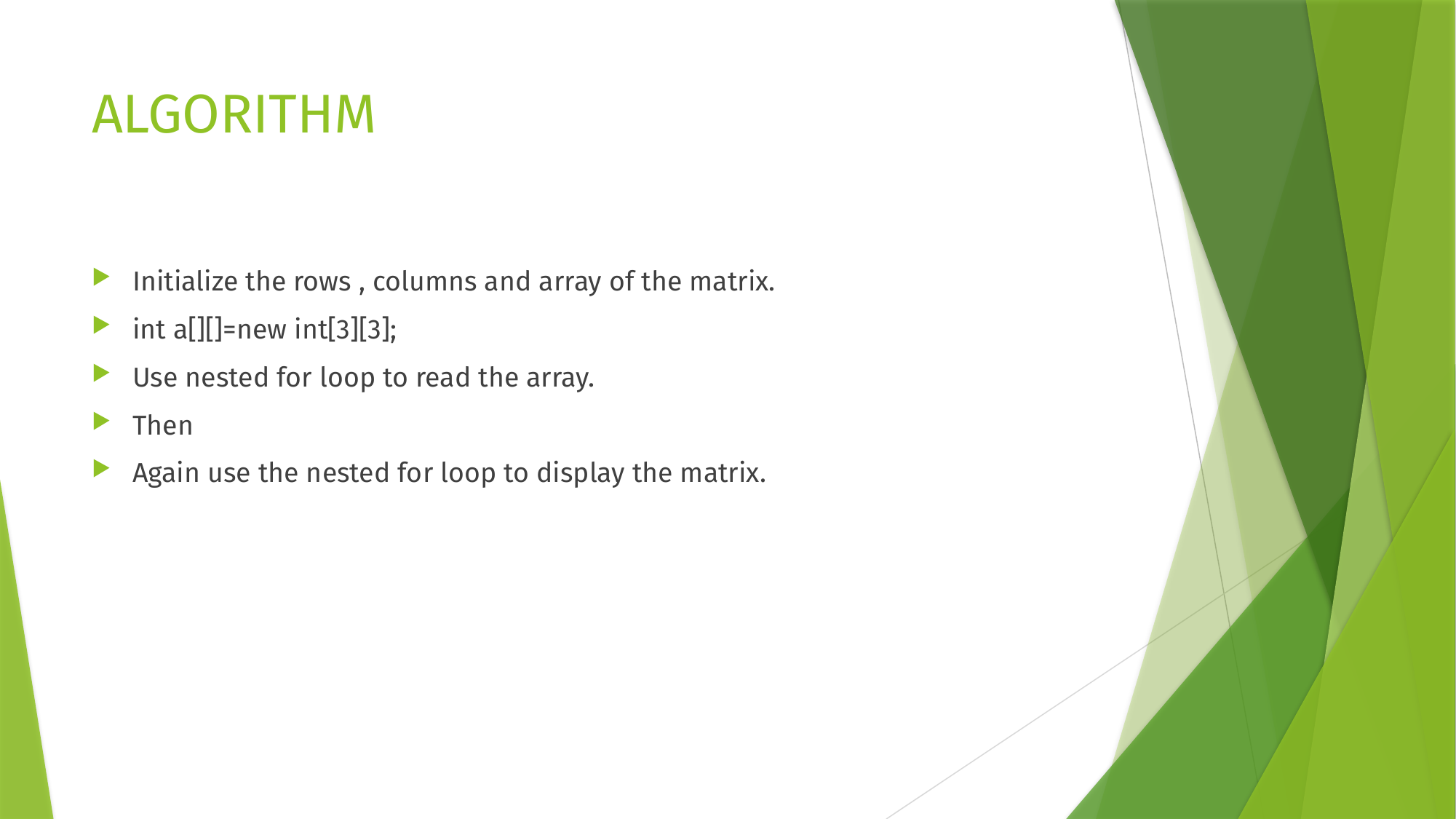

# ALGORITHM
Initialize the rows , columns and array of the matrix.
int a[][]=new int[3][3];
Use nested for loop to read the array.
Then
Again use the nested for loop to display the matrix.